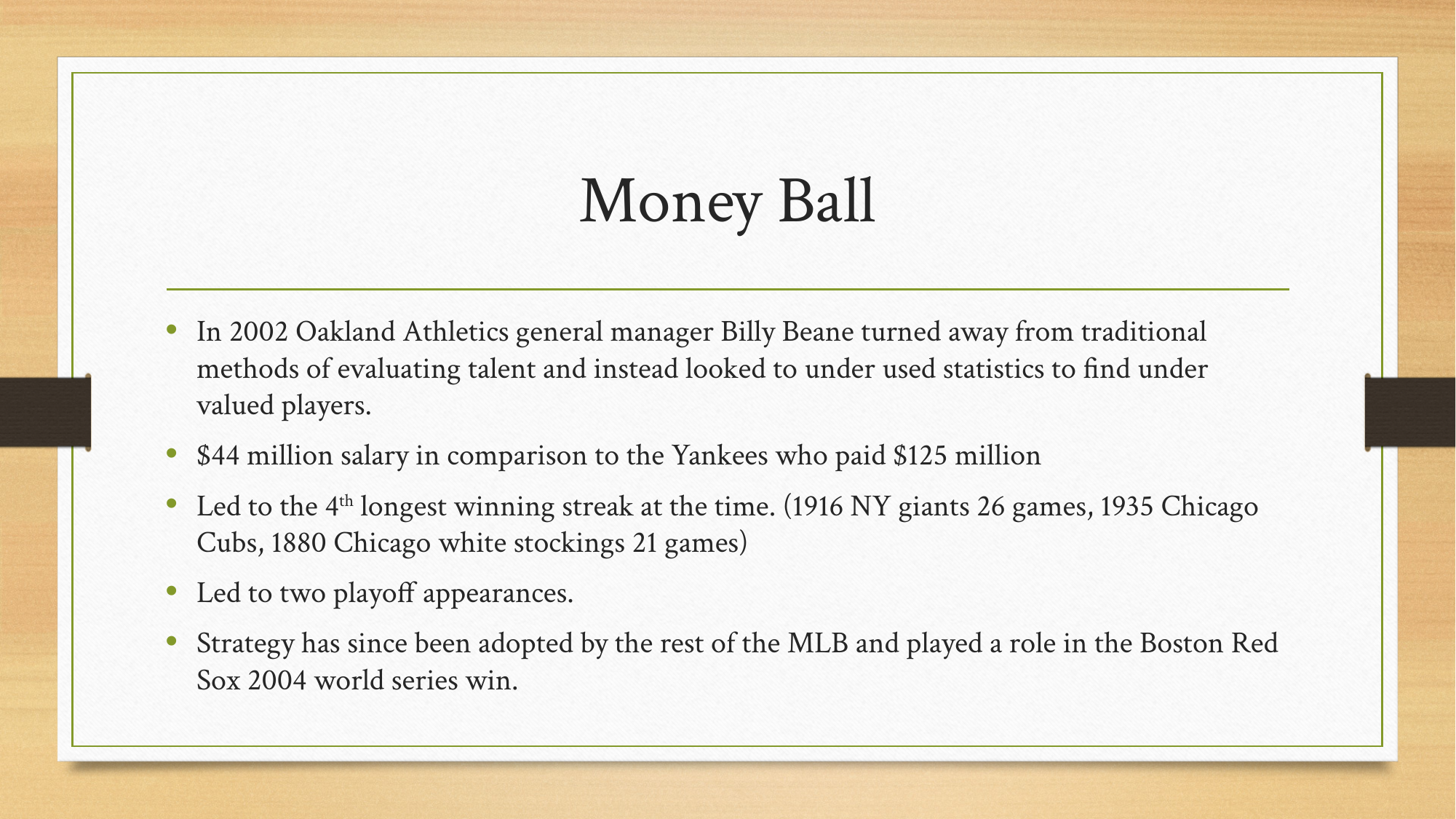

# Money Ball
In 2002 Oakland Athletics general manager Billy Beane turned away from traditional methods of evaluating talent and instead looked to under used statistics to find under valued players.
$44 million salary in comparison to the Yankees who paid $125 million
Led to the 4th longest winning streak at the time. (1916 NY giants 26 games, 1935 Chicago Cubs, 1880 Chicago white stockings 21 games)
Led to two playoff appearances.
Strategy has since been adopted by the rest of the MLB and played a role in the Boston Red Sox 2004 world series win.